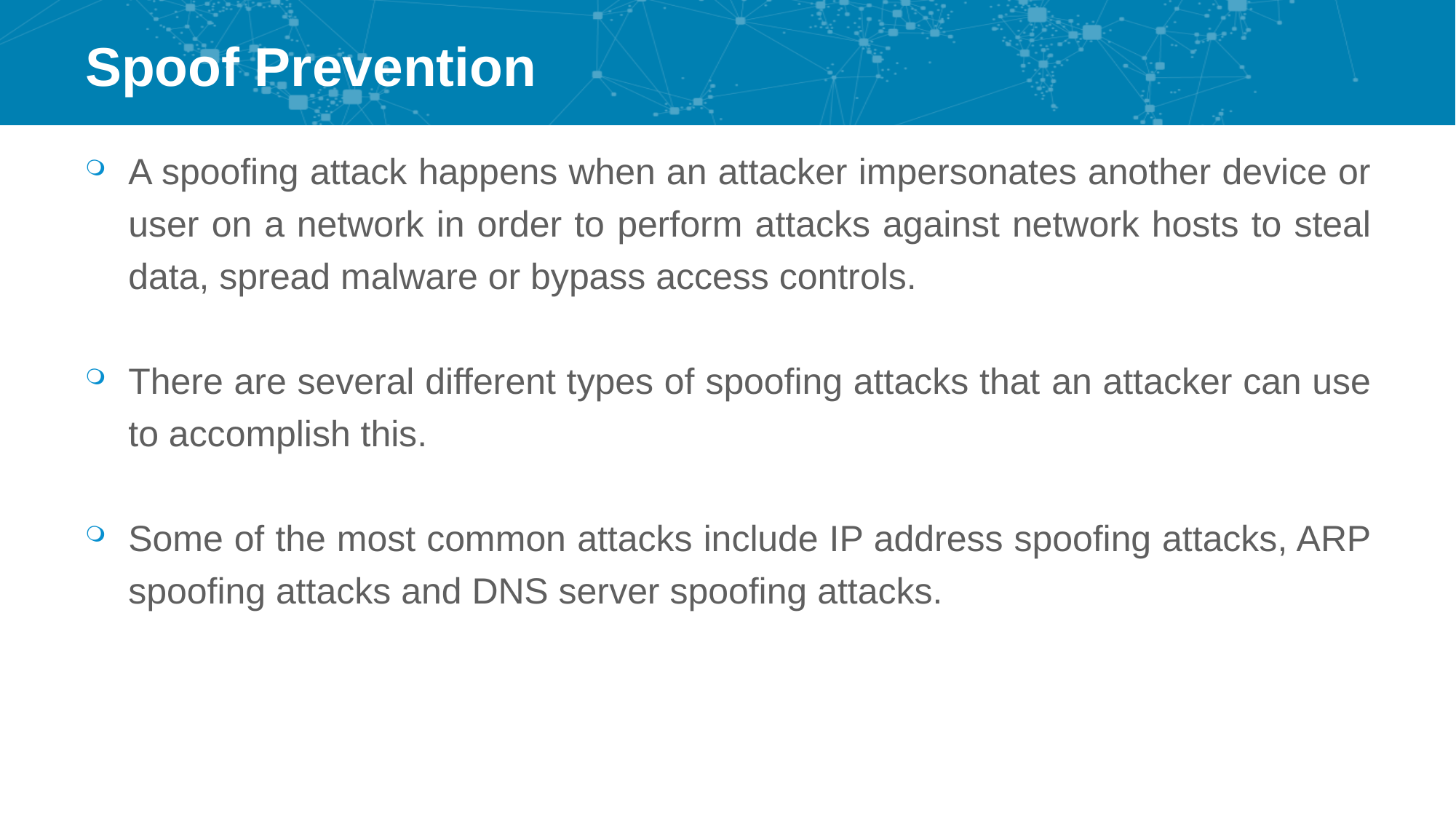

# Spoof Prevention
A spoofing attack happens when an attacker impersonates another device or user on a network in order to perform attacks against network hosts to steal data, spread malware or bypass access controls.

There are several different types of spoofing attacks that an attacker can use to accomplish this.

Some of the most common attacks include IP address spoofing attacks, ARP spoofing attacks and DNS server spoofing attacks.